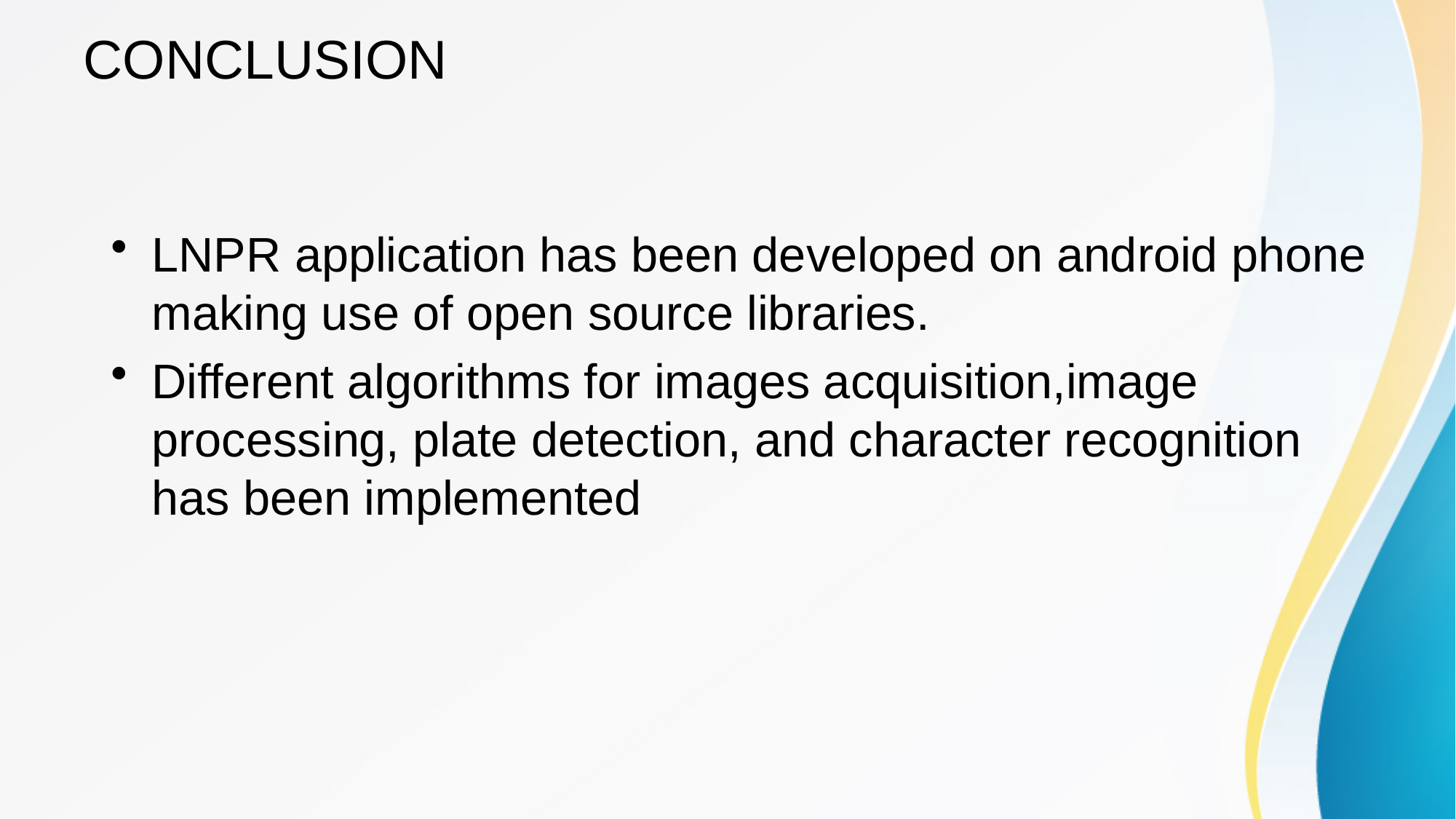

# CONCLUSION
LNPR application has been developed on android phone making use of open source libraries.
Different algorithms for images acquisition,image processing, plate detection, and character recognition has been implemented